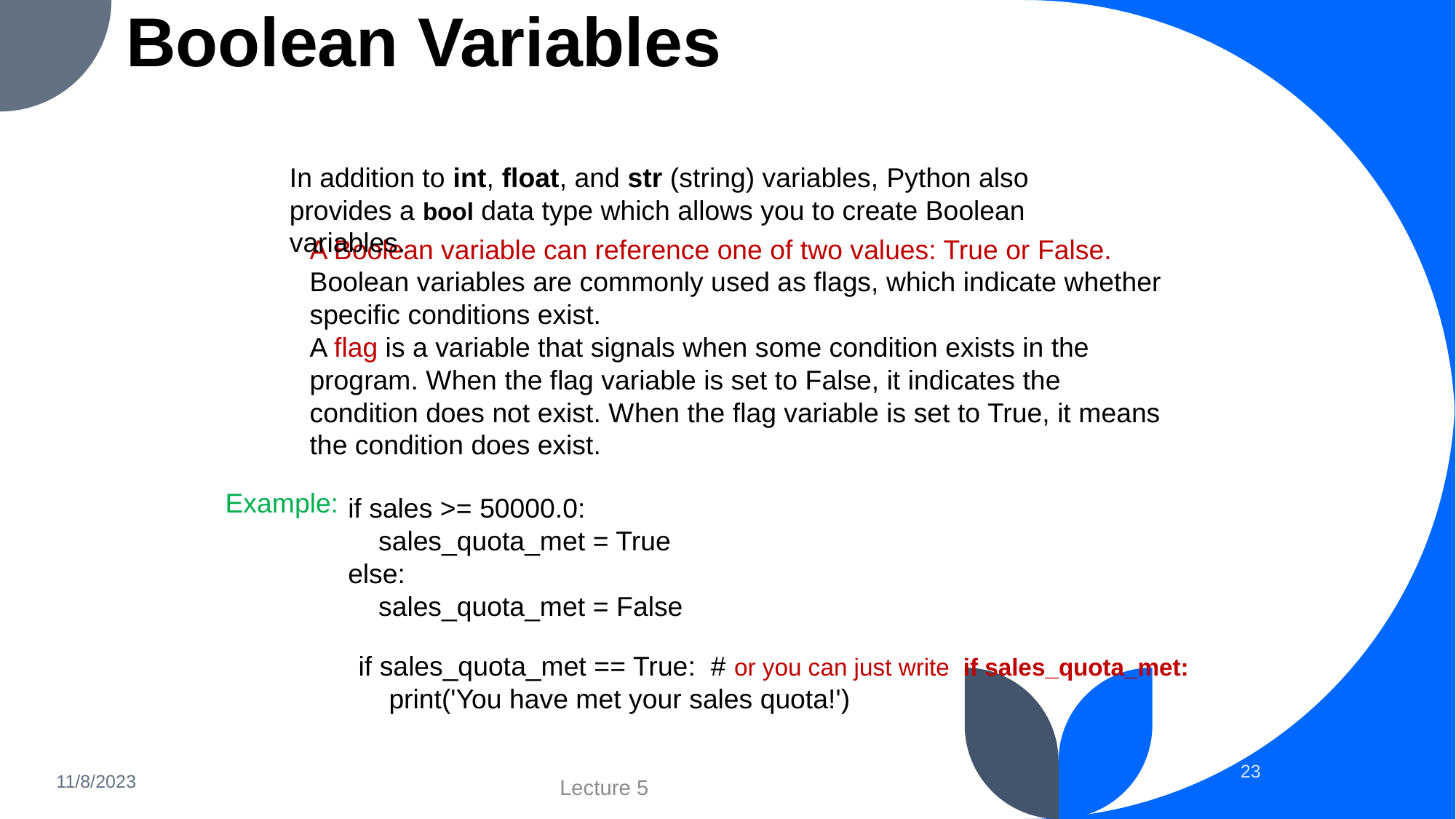

# Boolean Variables
In addition to int, float, and str (string) variables, Python also provides a bool data type which allows you to create Boolean variables.
A Boolean variable can reference one of two values: True or False. Boolean variables are commonly used as flags, which indicate whether specific conditions exist.
A flag is a variable that signals when some condition exists in the program. When the flag variable is set to False, it indicates the condition does not exist. When the flag variable is set to True, it means the condition does exist.
Example:
if sales >= 50000.0:
    sales_quota_met = True
else:
    sales_quota_met = False
if sales_quota_met == True:  # or you can just write  if sales_quota_met:
    print('You have met your sales quota!')
23
11/8/2023
Lecture 5